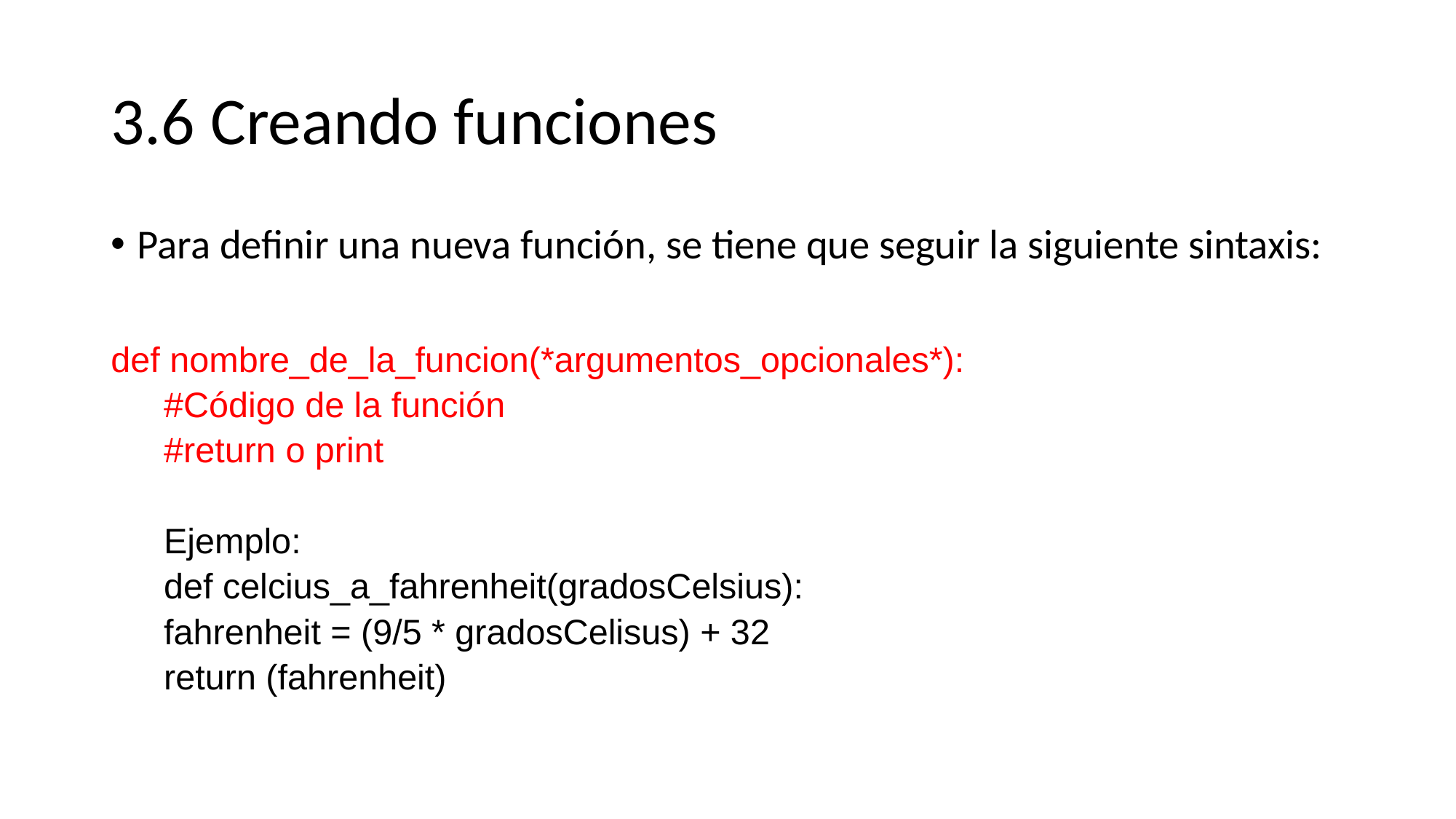

# 3.6 Creando funciones
Para definir una nueva función, se tiene que seguir la siguiente sintaxis:

def nombre_de_la_funcion(*argumentos_opcionales*):
#Código de la función
#return o print

Ejemplo:
def celcius_a_fahrenheit(gradosCelsius):
	fahrenheit = (9/5 * gradosCelisus) + 32
	return (fahrenheit)